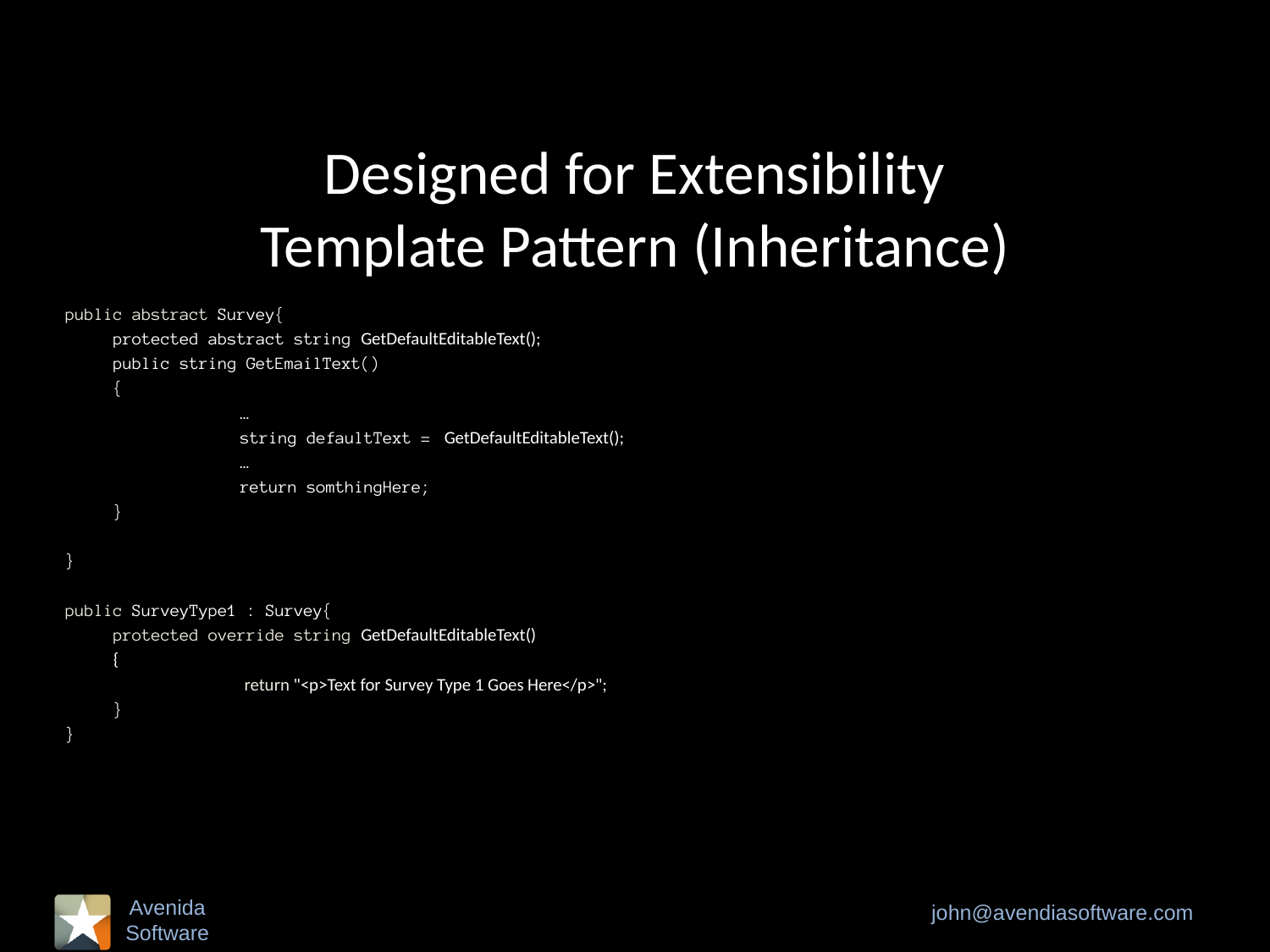

# Designed for Extensibility Template Pattern (Inheritance)
public abstract Survey{
	protected abstract string GetDefaultEditableText();
	public string GetEmailText()
	{
	 	…
		string defaultText =  GetDefaultEditableText();
		…
		return somthingHere;
	}

}

public SurveyType1 : Survey{
	protected override string GetDefaultEditableText()
	{
		 return "<p>Text for Survey Type 1 Goes Here</p>";
	}
}